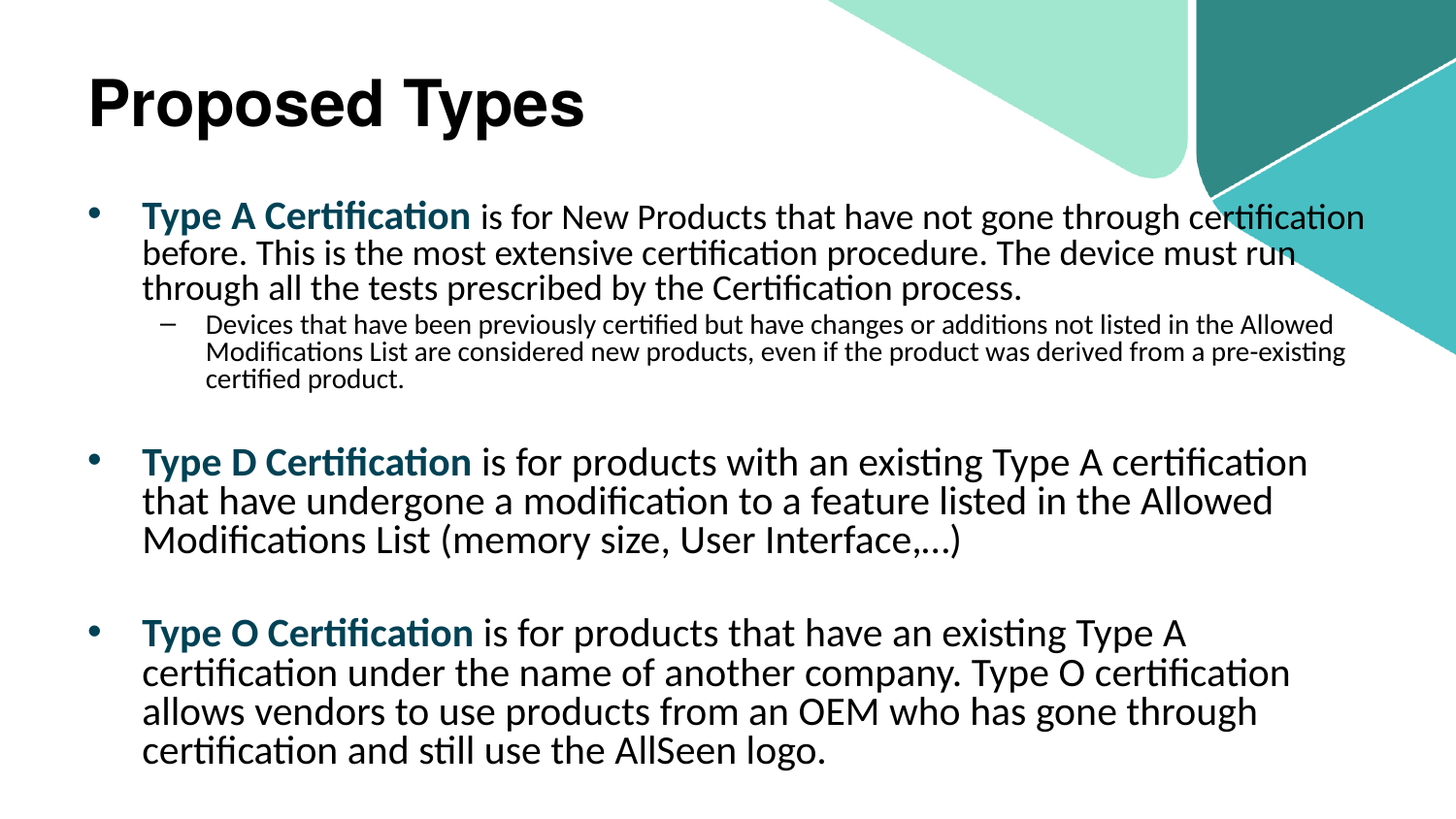

# Proposed Types
Type A Certification is for New Products that have not gone through certification before. This is the most extensive certification procedure. The device must run through all the tests prescribed by the Certification process.
Devices that have been previously certified but have changes or additions not listed in the Allowed Modifications List are considered new products, even if the product was derived from a pre-existing certified product.

Type D Certification is for products with an existing Type A certification that have undergone a modification to a feature listed in the Allowed Modifications List (memory size, User Interface,…)

Type O Certification is for products that have an existing Type A certification under the name of another company. Type O certification allows vendors to use products from an OEM who has gone through certification and still use the AllSeen logo.